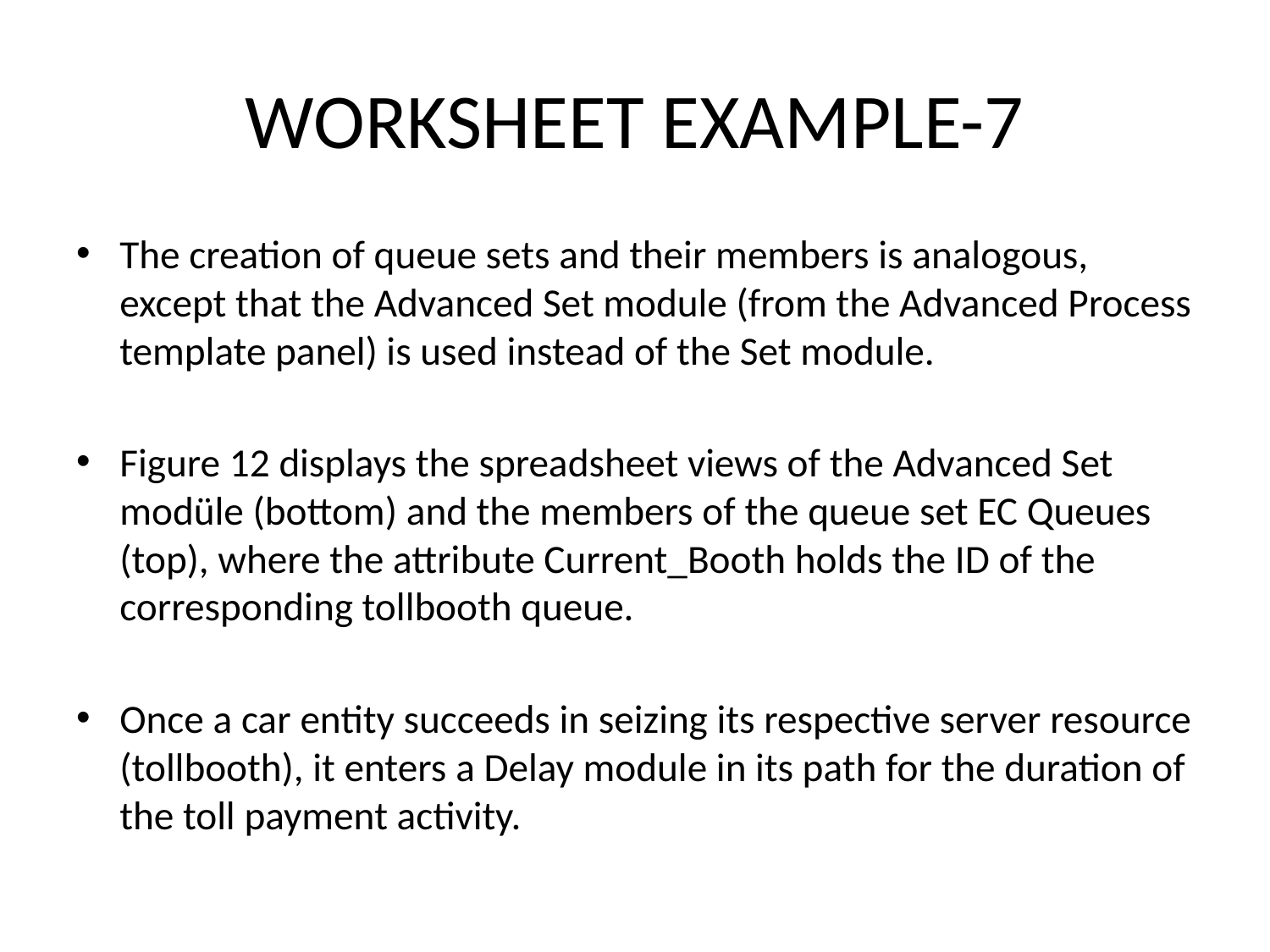

# WORKSHEET EXAMPLE-7
The creation of queue sets and their members is analogous, except that the Advanced Set module (from the Advanced Process template panel) is used instead of the Set module.

Figure 12 displays the spreadsheet views of the Advanced Set modüle (bottom) and the members of the queue set EC Queues (top), where the attribute Current_Booth holds the ID of the corresponding tollbooth queue.

Once a car entity succeeds in seizing its respective server resource (tollbooth), it enters a Delay module in its path for the duration of the toll payment activity.